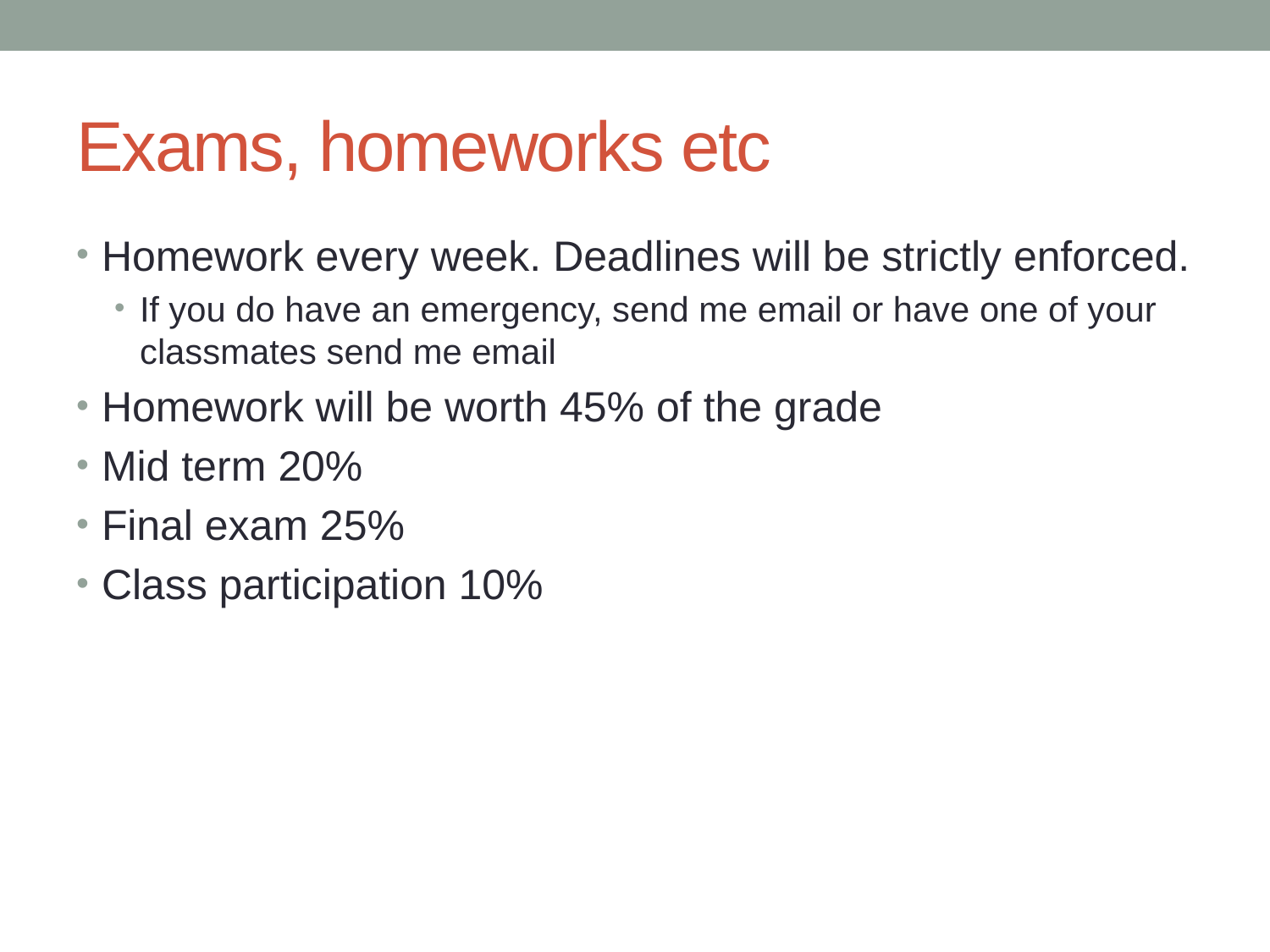

# Exams, homeworks etc
Homework every week. Deadlines will be strictly enforced.
If you do have an emergency, send me email or have one of your classmates send me email
Homework will be worth 45% of the grade
Mid term 20%
Final exam 25%
Class participation 10%